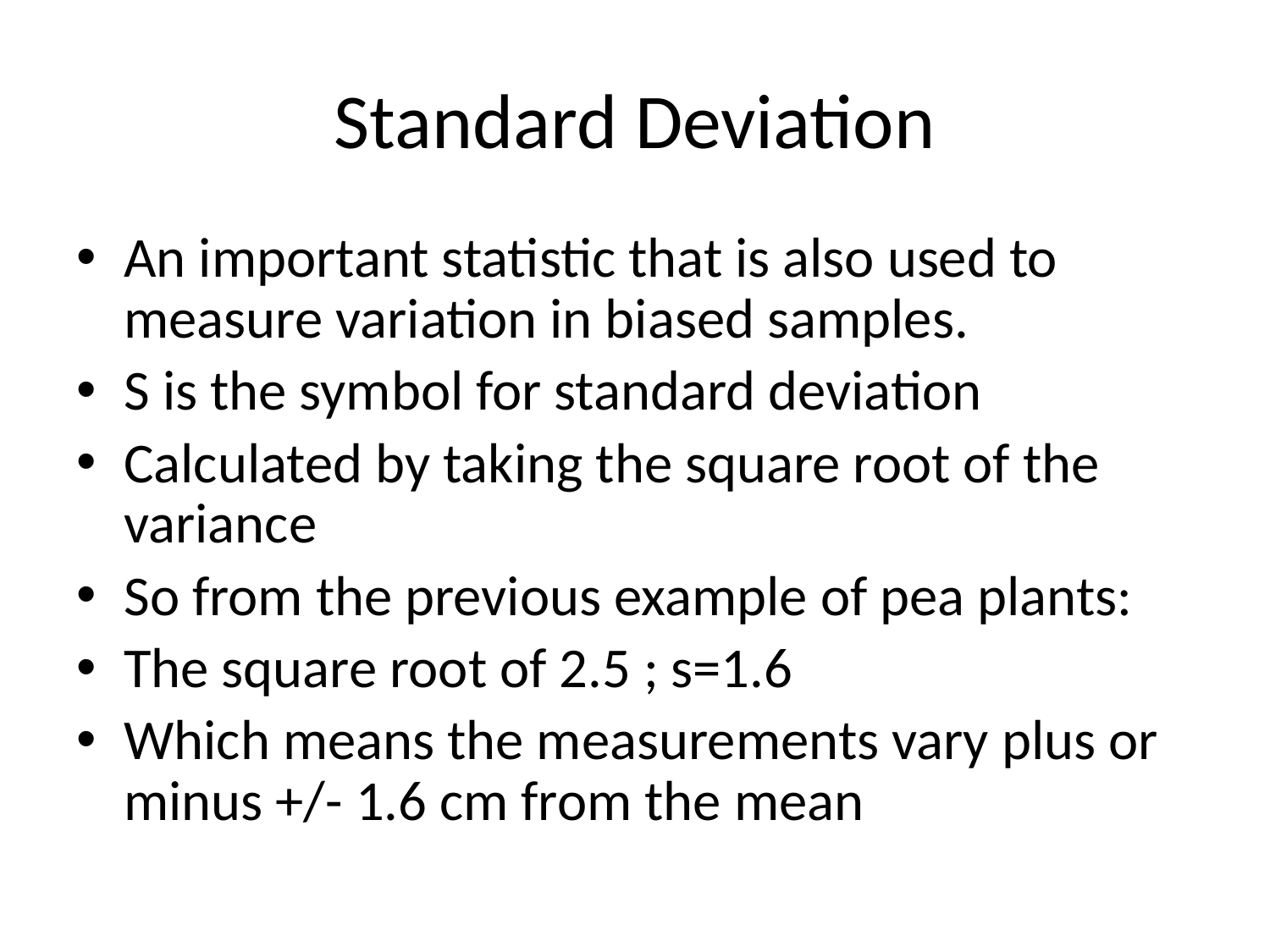

# Standard Deviation
An important statistic that is also used to measure variation in biased samples.
S is the symbol for standard deviation
Calculated by taking the square root of the variance
So from the previous example of pea plants:
The square root of 2.5 ; s=1.6
Which means the measurements vary plus or minus +/- 1.6 cm from the mean